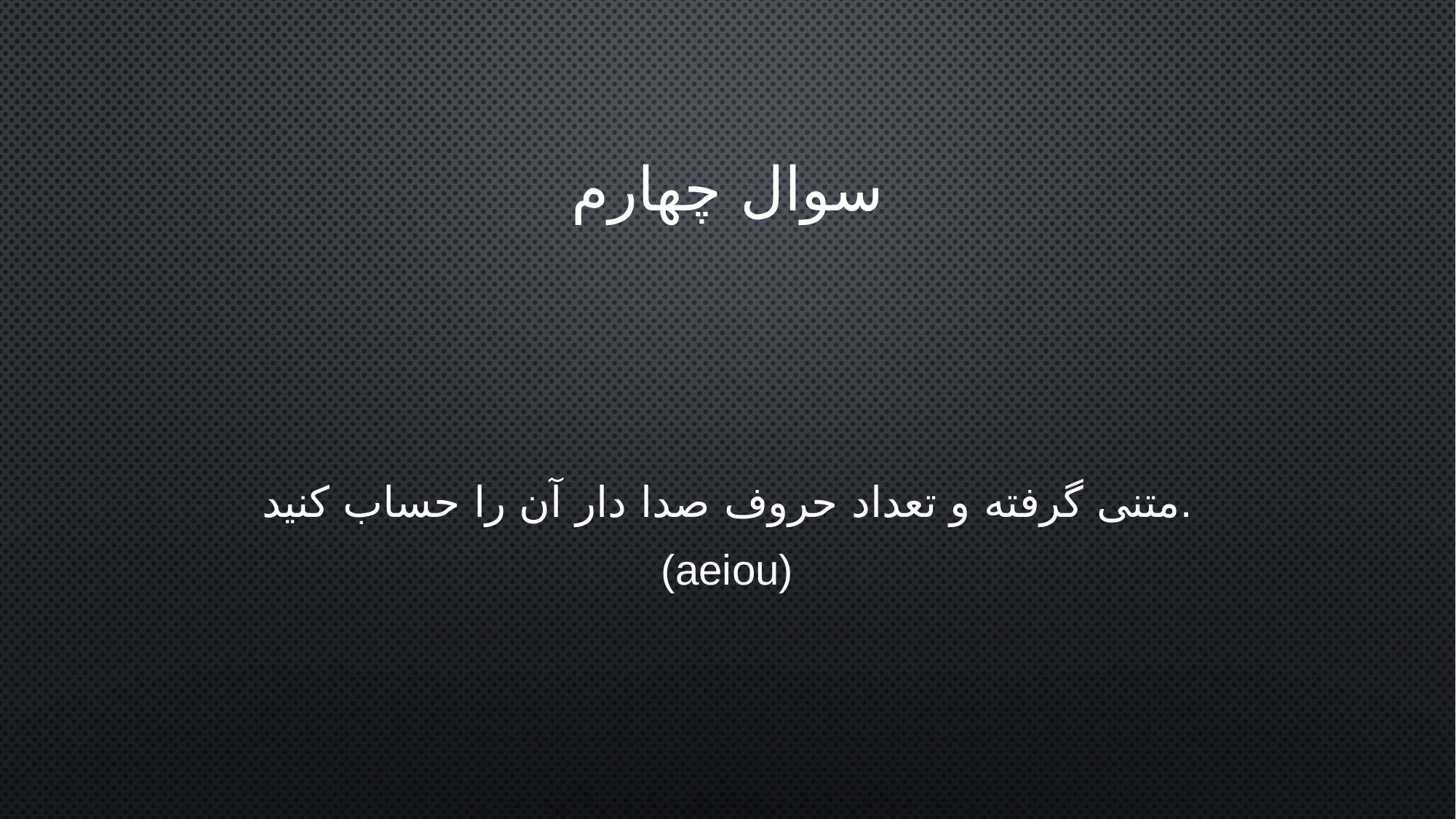

# سوال چهارم
متنی گرفته و تعداد حروف صدا دار آن را حساب کنید.
(aeiou)